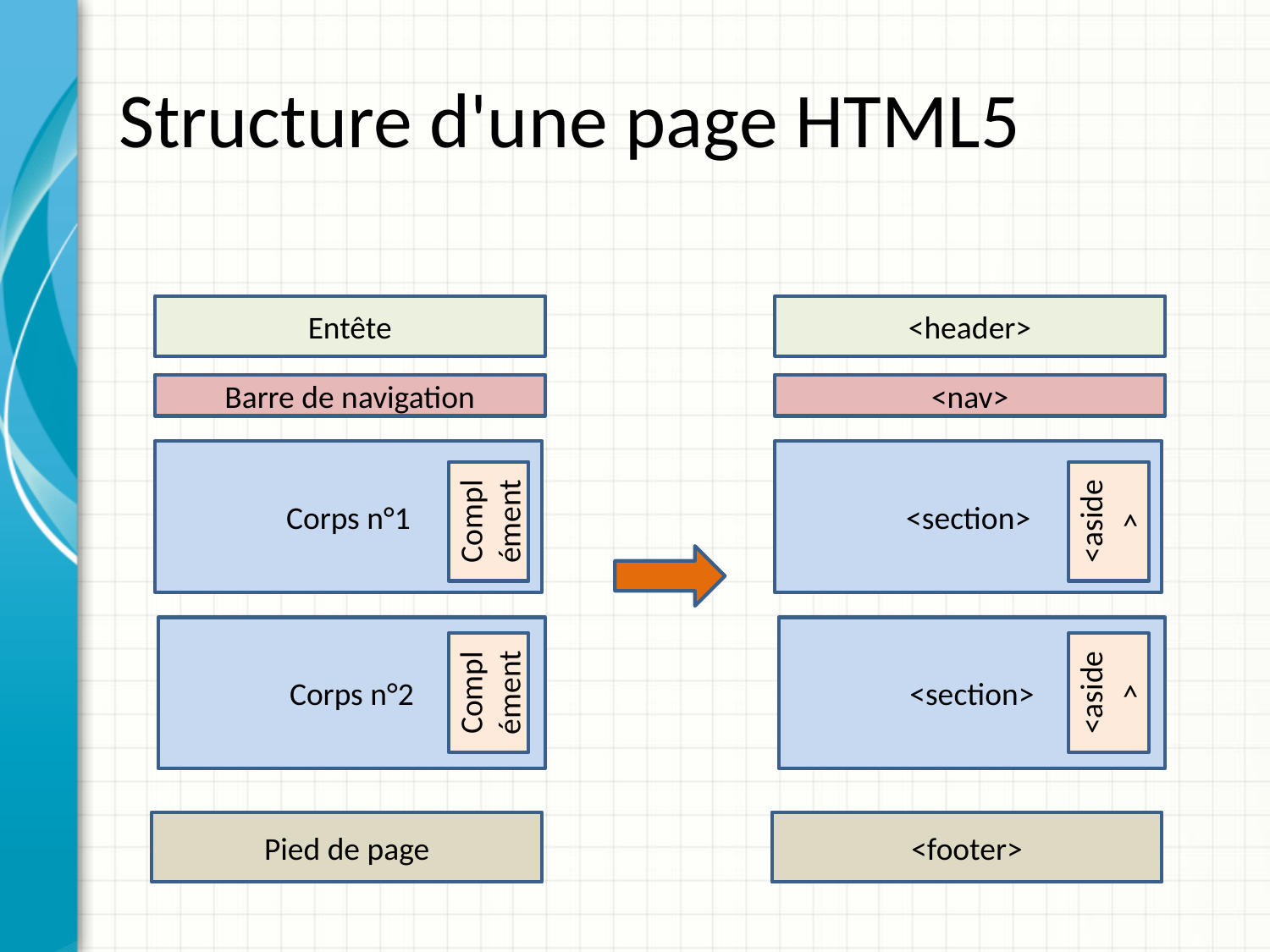

# Structure d'une page HTML5
Entête
<header>
Barre de navigation
<nav>
Corps n°1
<section>
Complément
<aside>

Corps n°2
<section>
Complément
<aside>
Pied de page
<footer>